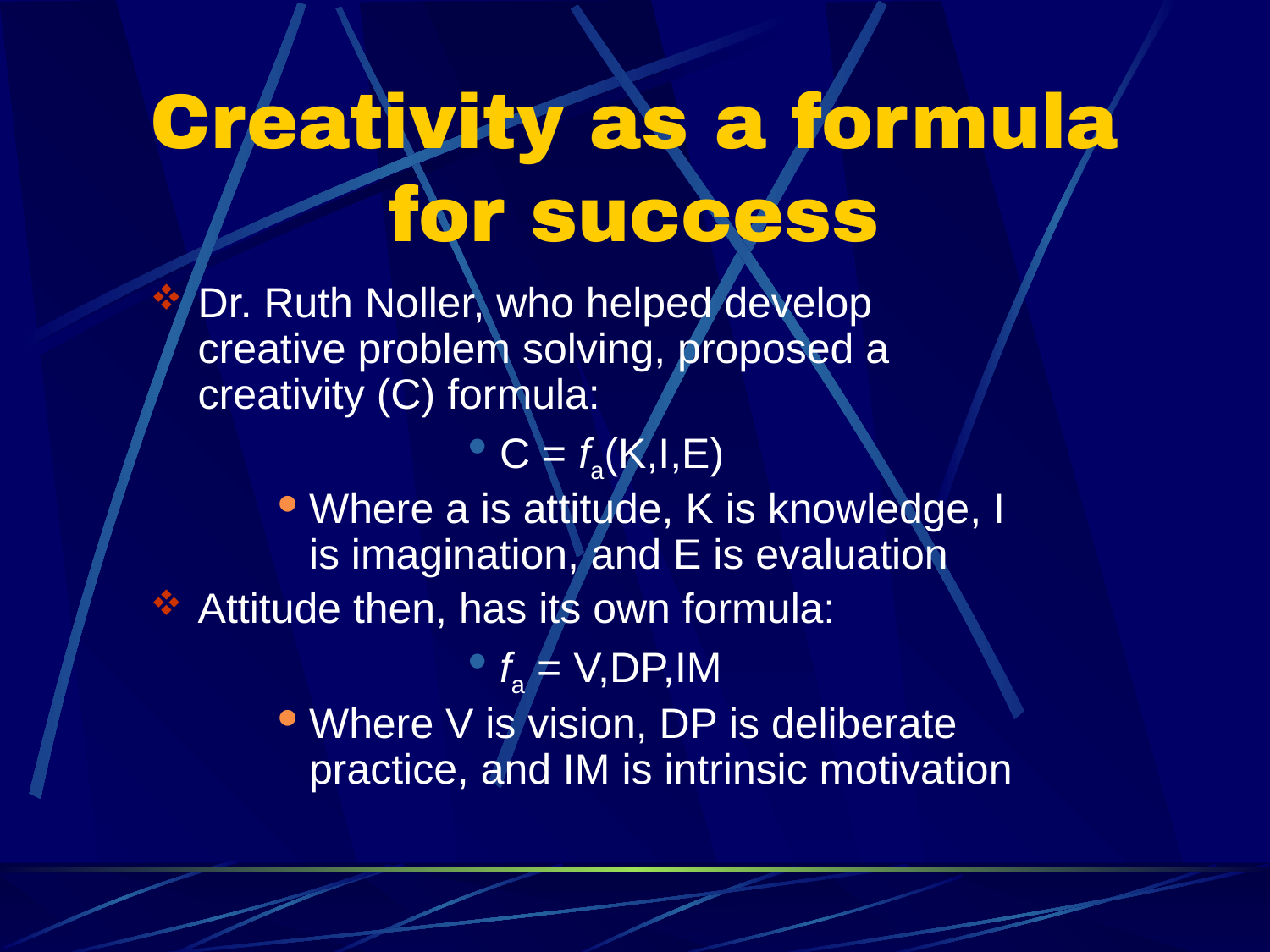

# Creativity as a formula for success
Dr. Ruth Noller, who helped develop creative problem solving, proposed a creativity (C) formula:
C = fa(K,I,E)
Where a is attitude, K is knowledge, I is imagination, and E is evaluation
Attitude then, has its own formula:
fa = V,DP,IM
Where V is vision, DP is deliberate practice, and IM is intrinsic motivation